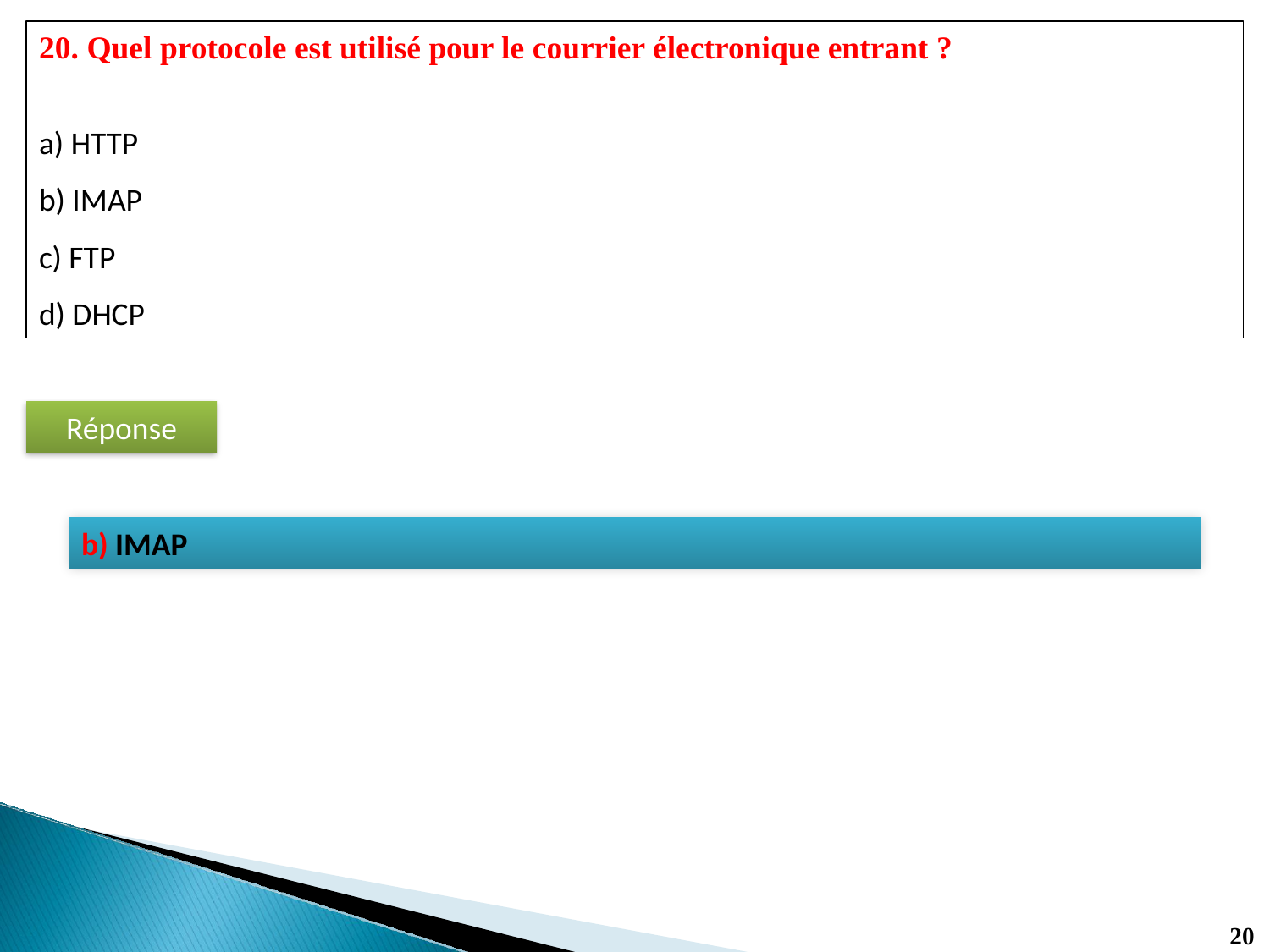

20. Quel protocole est utilisé pour le courrier électronique entrant ?

a) HTTP
b) IMAP
c) FTP
d) DHCP
Réponse
b) IMAP
20